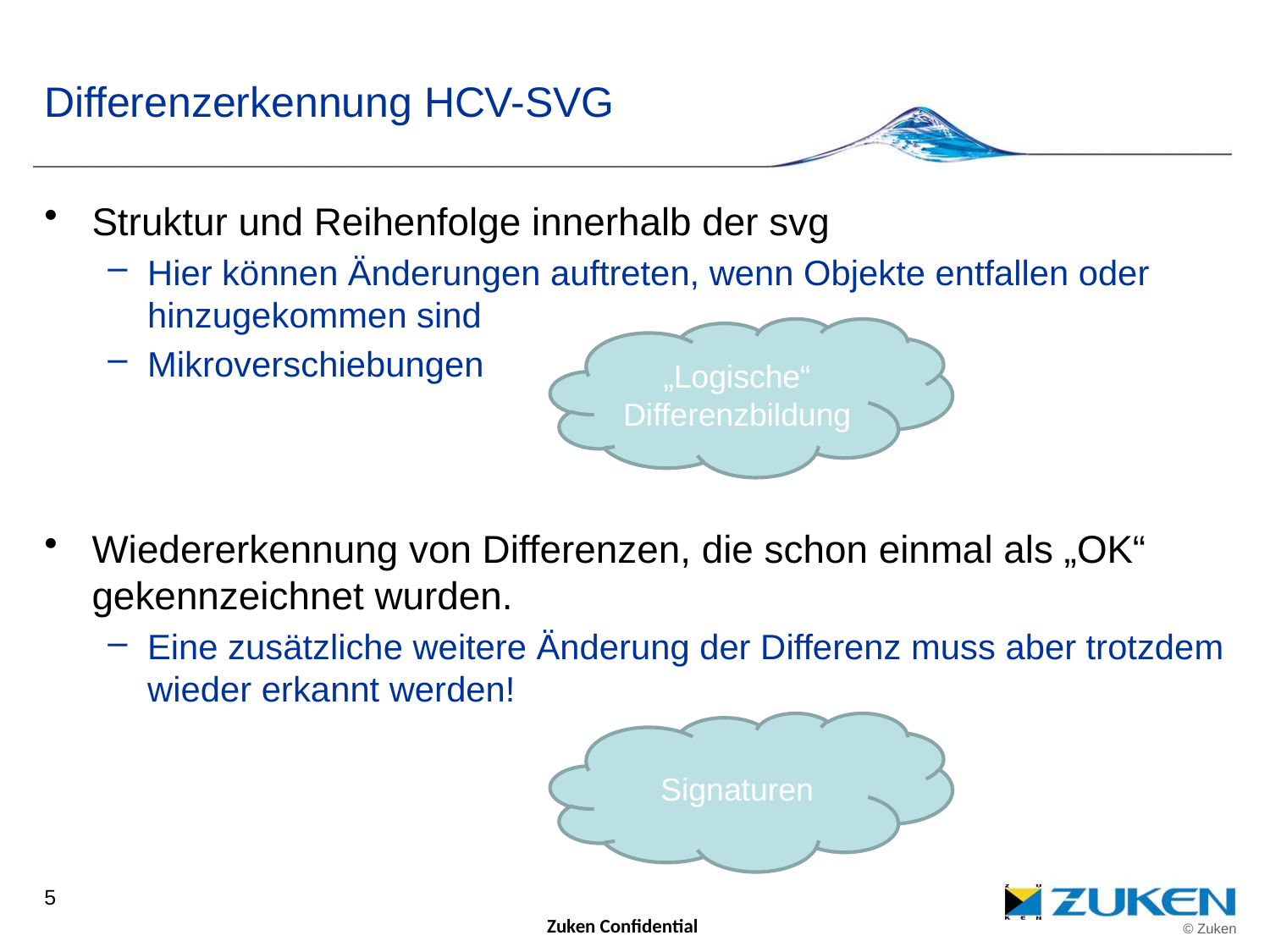

# Differenzerkennung HCV-SVG
Struktur und Reihenfolge innerhalb der svg
Hier können Änderungen auftreten, wenn Objekte entfallen oder hinzugekommen sind
Mikroverschiebungen

„Logische“ Differenzbildung
Wiedererkennung von Differenzen, die schon einmal als „OK“ gekennzeichnet wurden.
Eine zusätzliche weitere Änderung der Differenz muss aber trotzdem wieder erkannt werden!
Signaturen
5